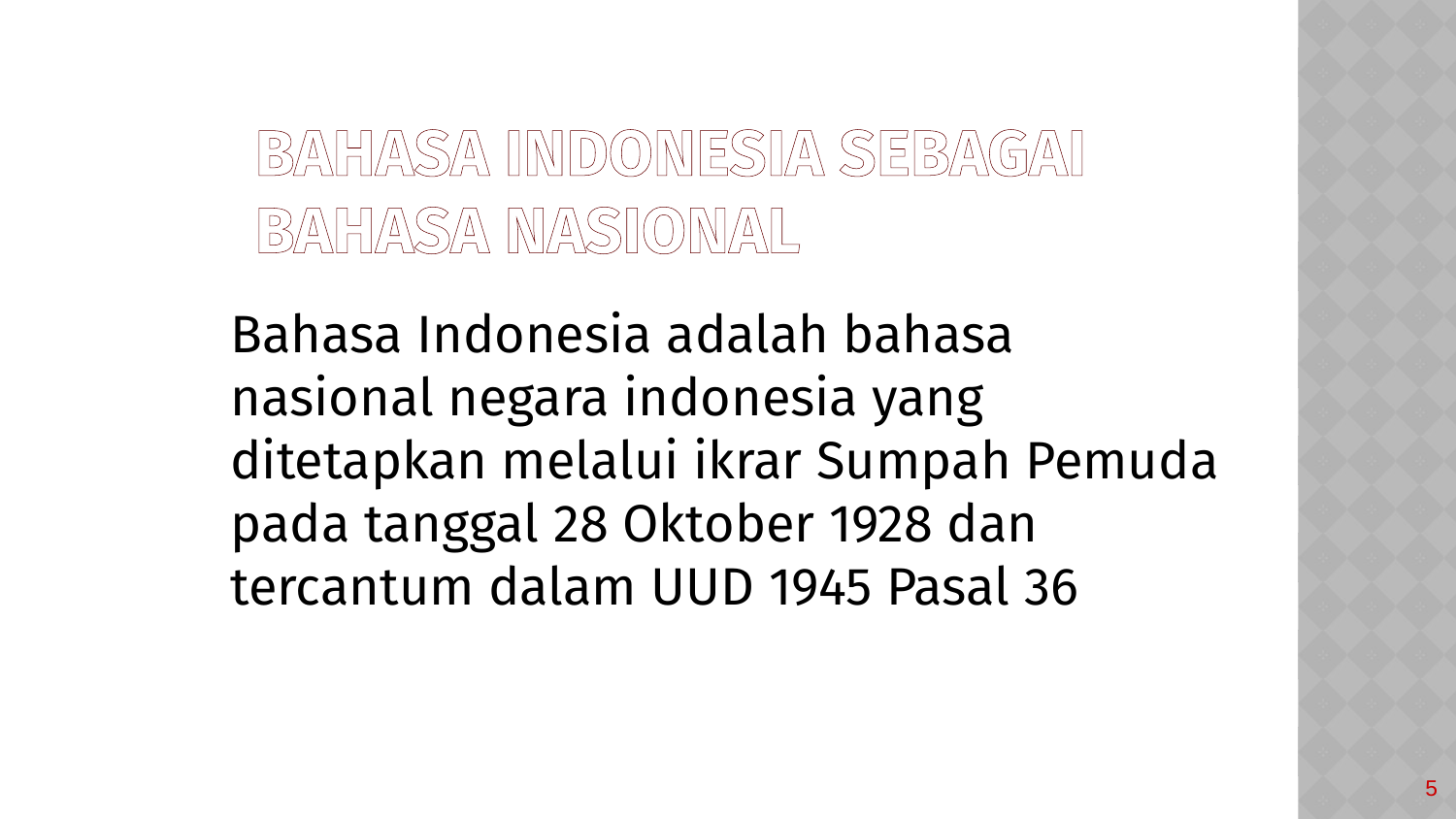

# Bahasa Indonesia Sebagai Bahasa Nasional
	Bahasa Indonesia adalah bahasa nasional negara indonesia yang ditetapkan melalui ikrar Sumpah Pemuda pada tanggal 28 Oktober 1928 dan tercantum dalam UUD 1945 Pasal 36
5